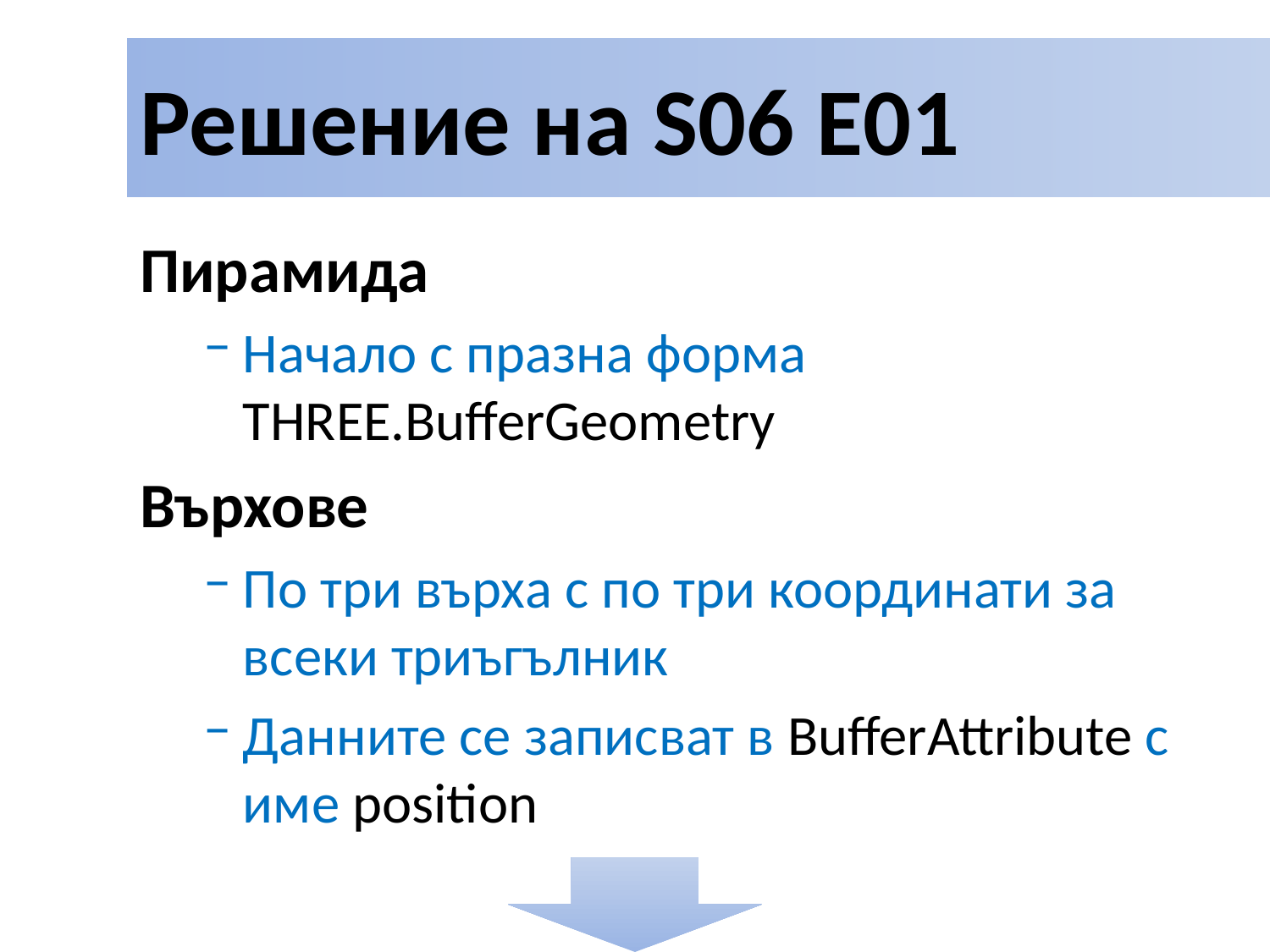

# Решение на S06 E01
Пирамида
Начало с празна форма THREE.BufferGeometry
Върхове
По три върха с по три координати за всеки триъгълник
Данните се записват в BufferAttribute с име position